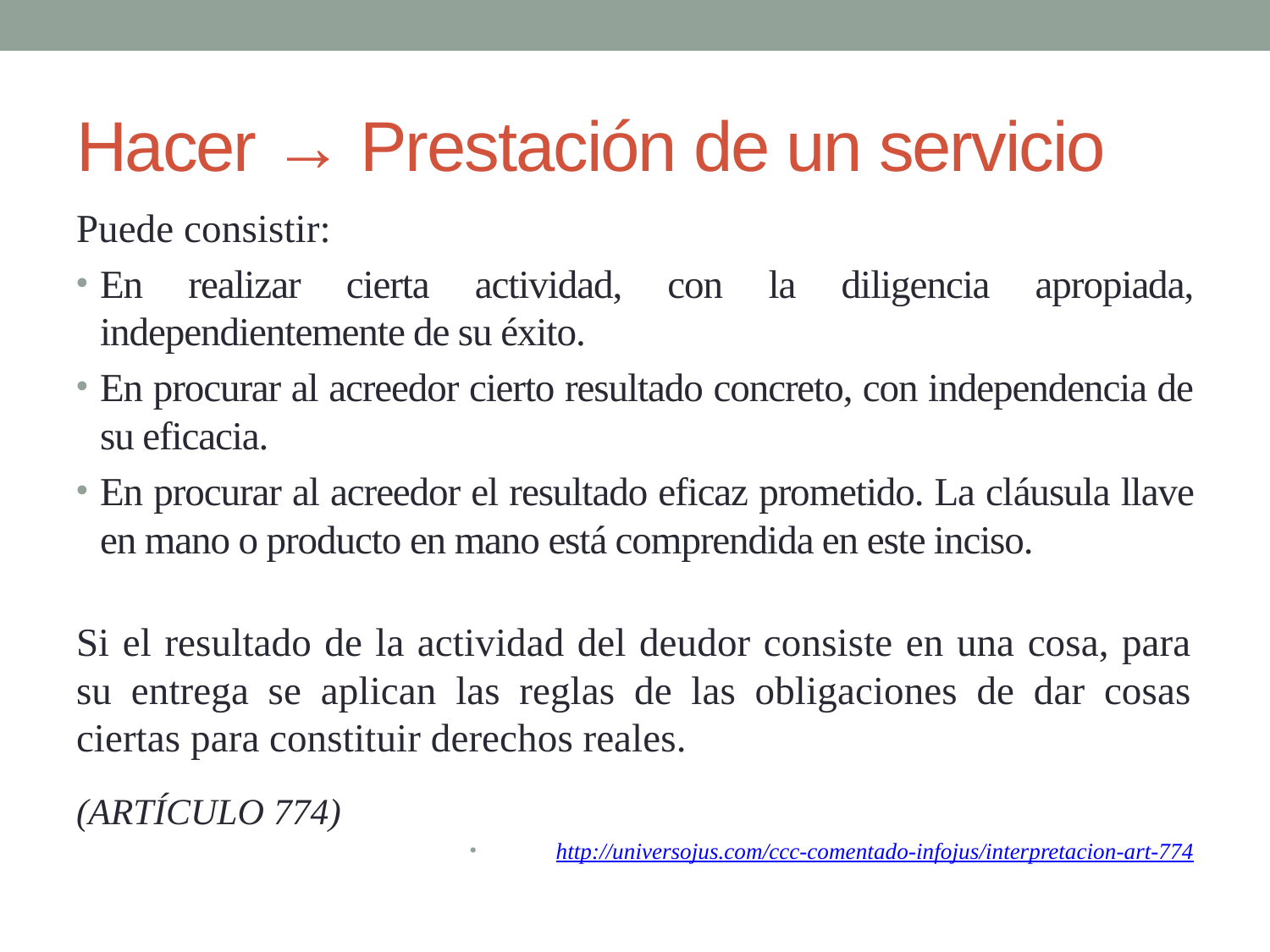

# Hacer → Prestación de un servicio
Puede consistir:
En realizar cierta actividad, con la diligencia apropiada, independientemente de su éxito.
En procurar al acreedor cierto resultado concreto, con independencia de su eficacia.
En procurar al acreedor el resultado eficaz prometido. La cláusula llave en mano o producto en mano está comprendida en este inciso.

Si el resultado de la actividad del deudor consiste en una cosa, para su entrega se aplican las reglas de las obligaciones de dar cosas ciertas para constituir derechos reales.
(ARTÍCULO 774)
http://universojus.com/ccc-comentado-infojus/interpretacion-art-774